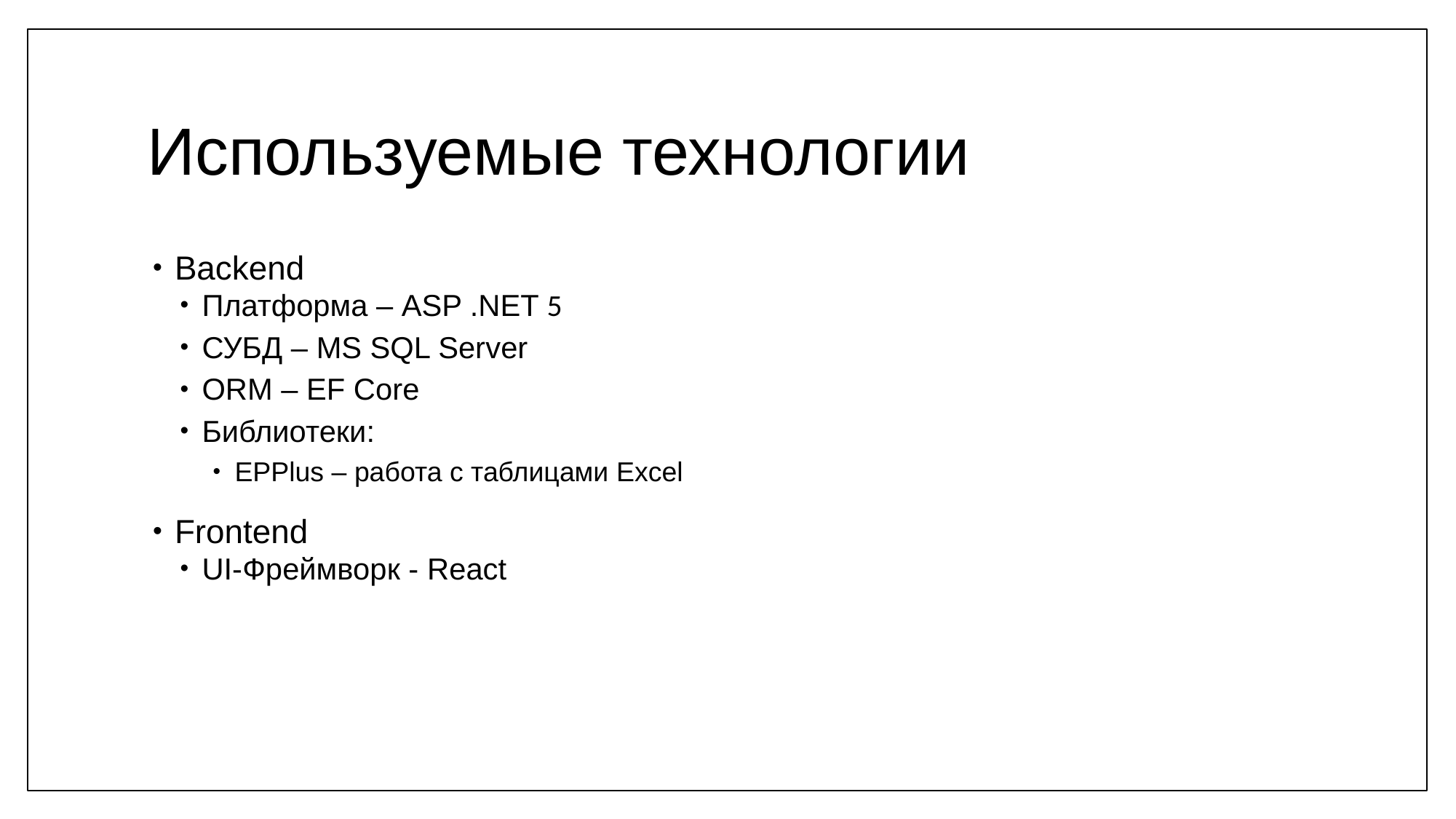

# Используемые технологии
Backend
Платформа – ASP .NET 5
СУБД – MS SQL Server
ORM – EF Core
Библиотеки:
EPPlus – работа с таблицами Excel
Frontend
UI-Фреймворк - React